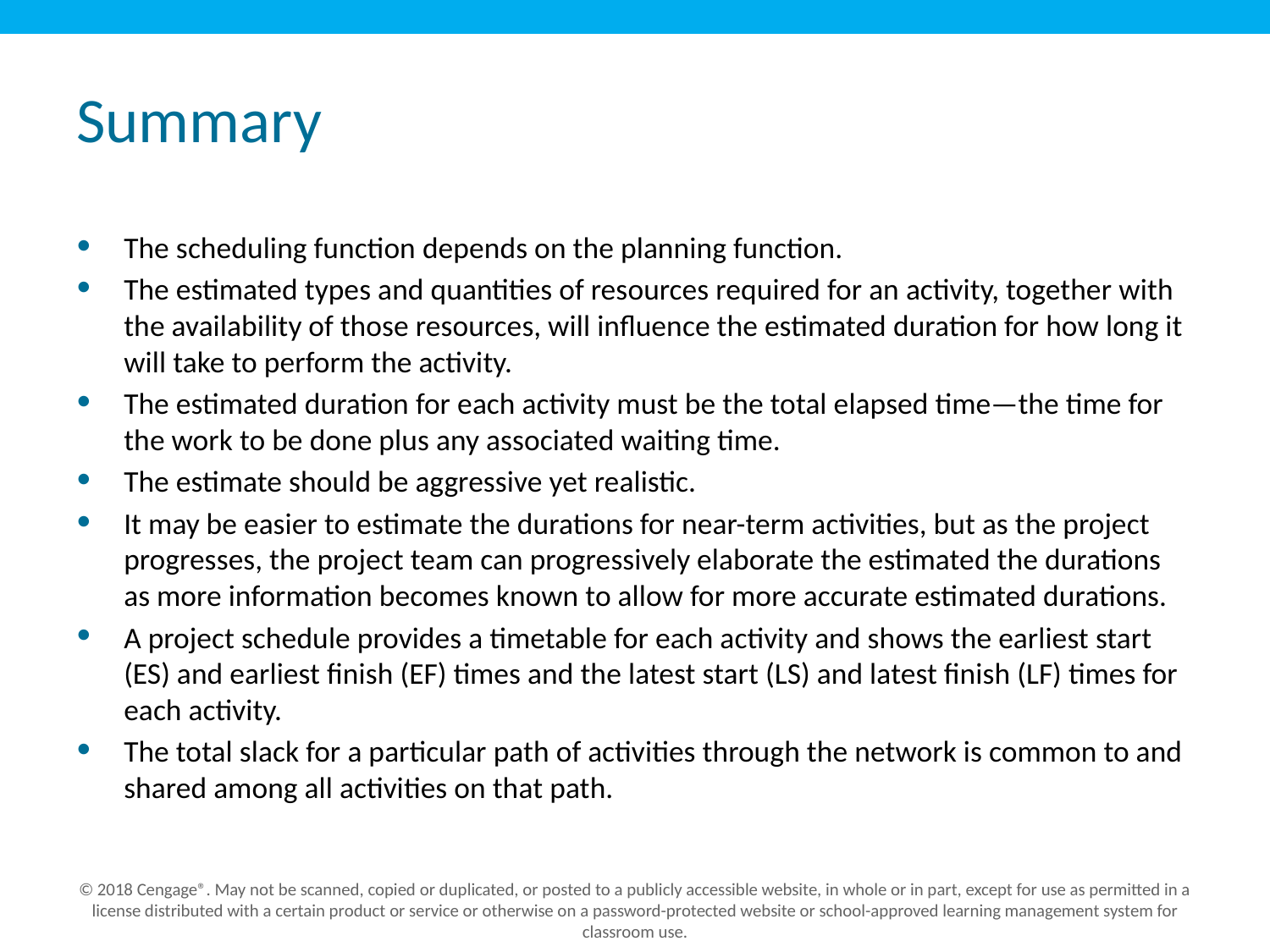

# Summary
The scheduling function depends on the planning function.
The estimated types and quantities of resources required for an activity, together with the availability of those resources, will influence the estimated duration for how long it will take to perform the activity.
The estimated duration for each activity must be the total elapsed time—the time for the work to be done plus any associated waiting time.
The estimate should be aggressive yet realistic.
It may be easier to estimate the durations for near-term activities, but as the project progresses, the project team can progressively elaborate the estimated the durations as more information becomes known to allow for more accurate estimated durations.
A project schedule provides a timetable for each activity and shows the earliest start (ES) and earliest finish (EF) times and the latest start (LS) and latest finish (LF) times for each activity.
The total slack for a particular path of activities through the network is common to and shared among all activities on that path.